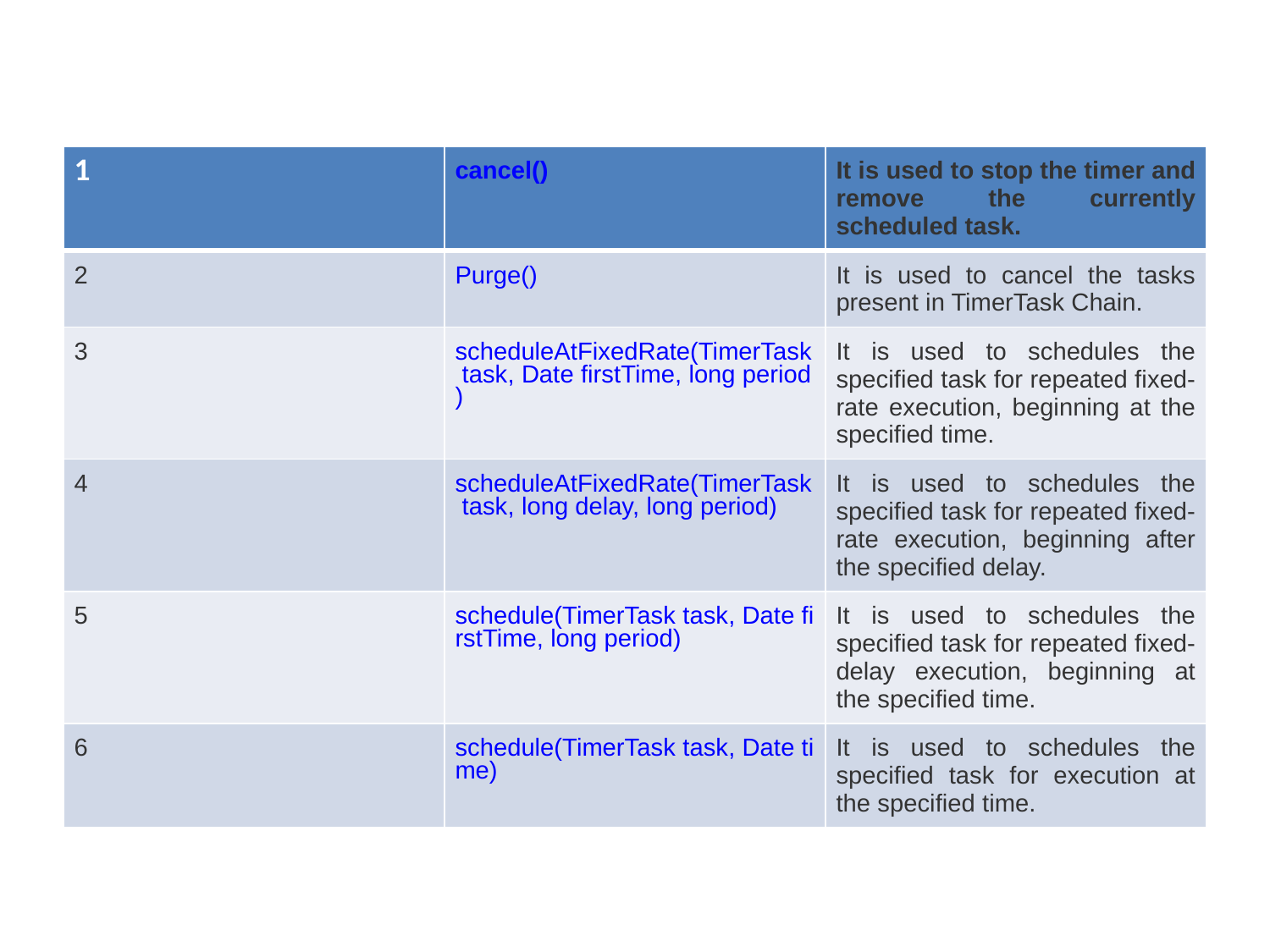

| 1 | cancel() | It is used to stop the timer and remove the currently scheduled task. |
| --- | --- | --- |
| 2 | Purge() | It is used to cancel the tasks present in TimerTask Chain. |
| 3 | scheduleAtFixedRate(TimerTask task, Date firstTime, long period) | It is used to schedules the specified task for repeated fixed-rate execution, beginning at the specified time. |
| 4 | scheduleAtFixedRate(TimerTask task, long delay, long period) | It is used to schedules the specified task for repeated fixed-rate execution, beginning after the specified delay. |
| 5 | schedule(TimerTask task, Date firstTime, long period) | It is used to schedules the specified task for repeated fixed-delay execution, beginning at the specified time. |
| 6 | schedule(TimerTask task, Date time) | It is used to schedules the specified task for execution at the specified time. |